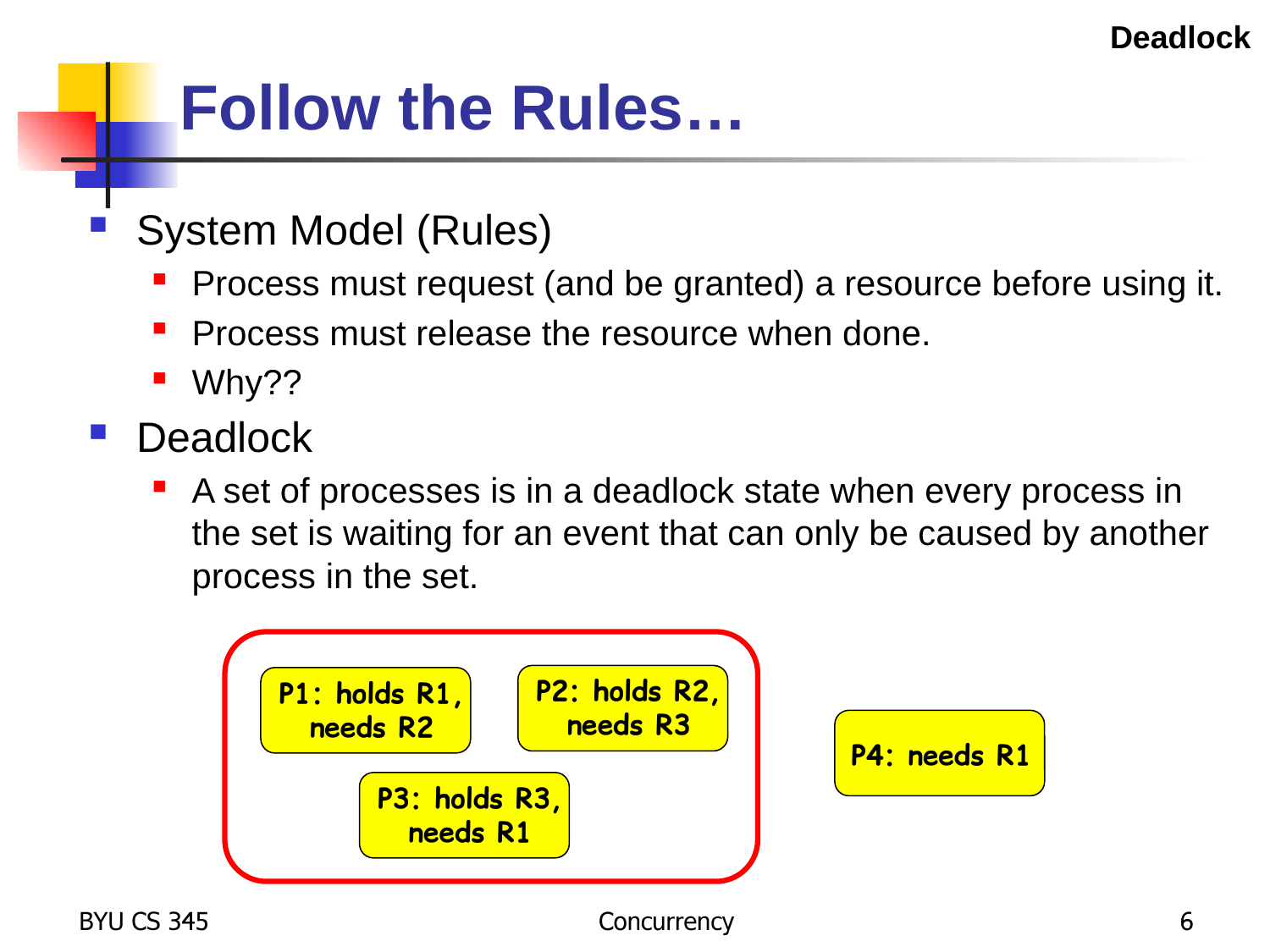

Deadlock
Follow the Rules…
System Model (Rules)
Process must request (and be granted) a resource before using it.
Process must release the resource when done.
Why??
Deadlock
A set of processes is in a deadlock state when every process in the set is waiting for an event that can only be caused by another process in the set.

P2: holds R2, needs R3

P1: holds R1, needs R2

P4: needs R1

P3: holds R3, needs R1
BYU CS 345
Concurrency
6